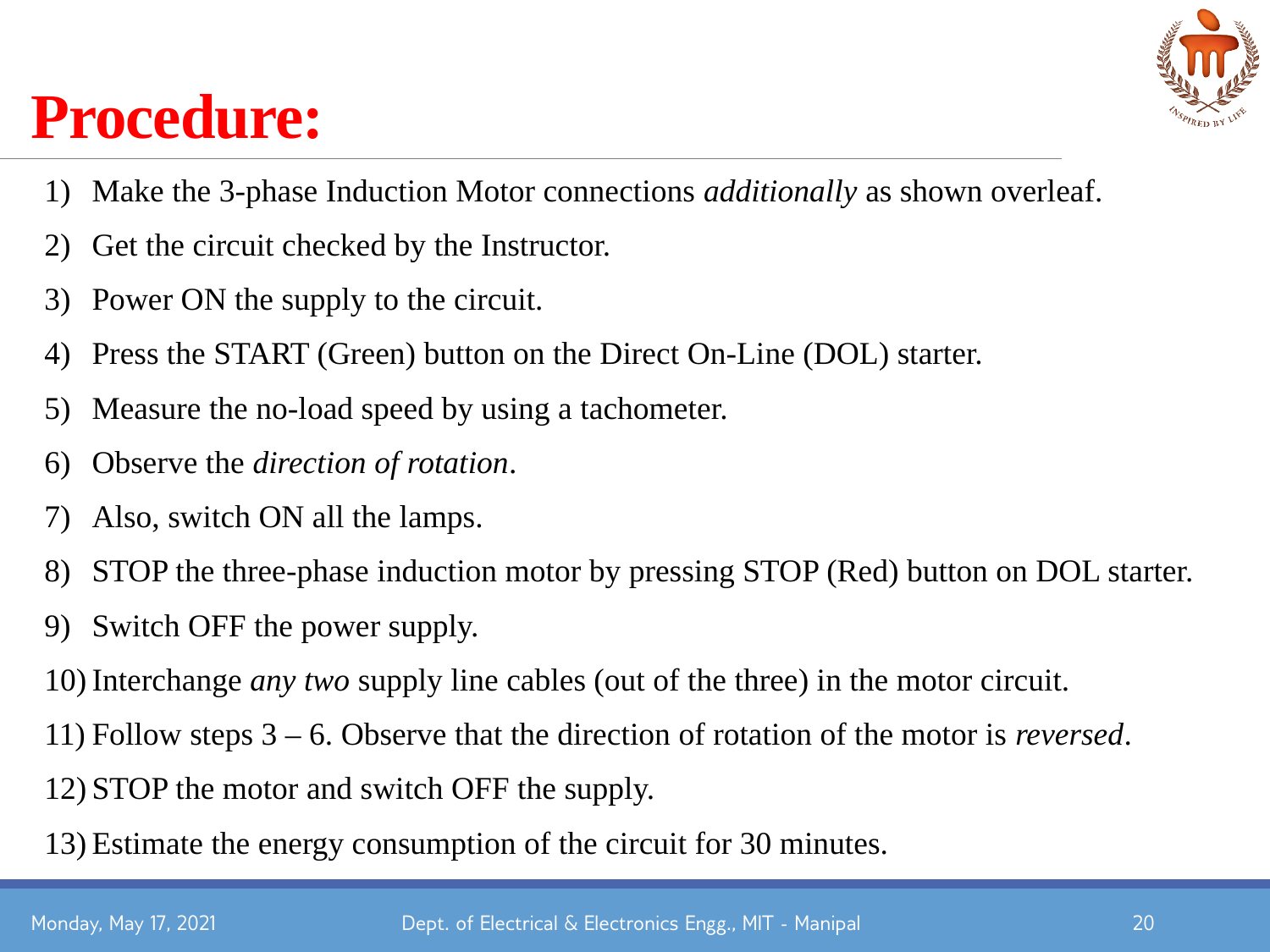

# Procedure:
Make the 3-phase Induction Motor connections additionally as shown overleaf.
Get the circuit checked by the Instructor.
Power ON the supply to the circuit.
Press the START (Green) button on the Direct On-Line (DOL) starter.
Measure the no-load speed by using a tachometer.
Observe the direction of rotation.
Also, switch ON all the lamps.
STOP the three-phase induction motor by pressing STOP (Red) button on DOL starter.
Switch OFF the power supply.
Interchange any two supply line cables (out of the three) in the motor circuit.
Follow steps 3 – 6. Observe that the direction of rotation of the motor is reversed.
STOP the motor and switch OFF the supply.
Estimate the energy consumption of the circuit for 30 minutes.
Monday, May 17, 2021
Dept. of Electrical & Electronics Engg., MIT - Manipal
20